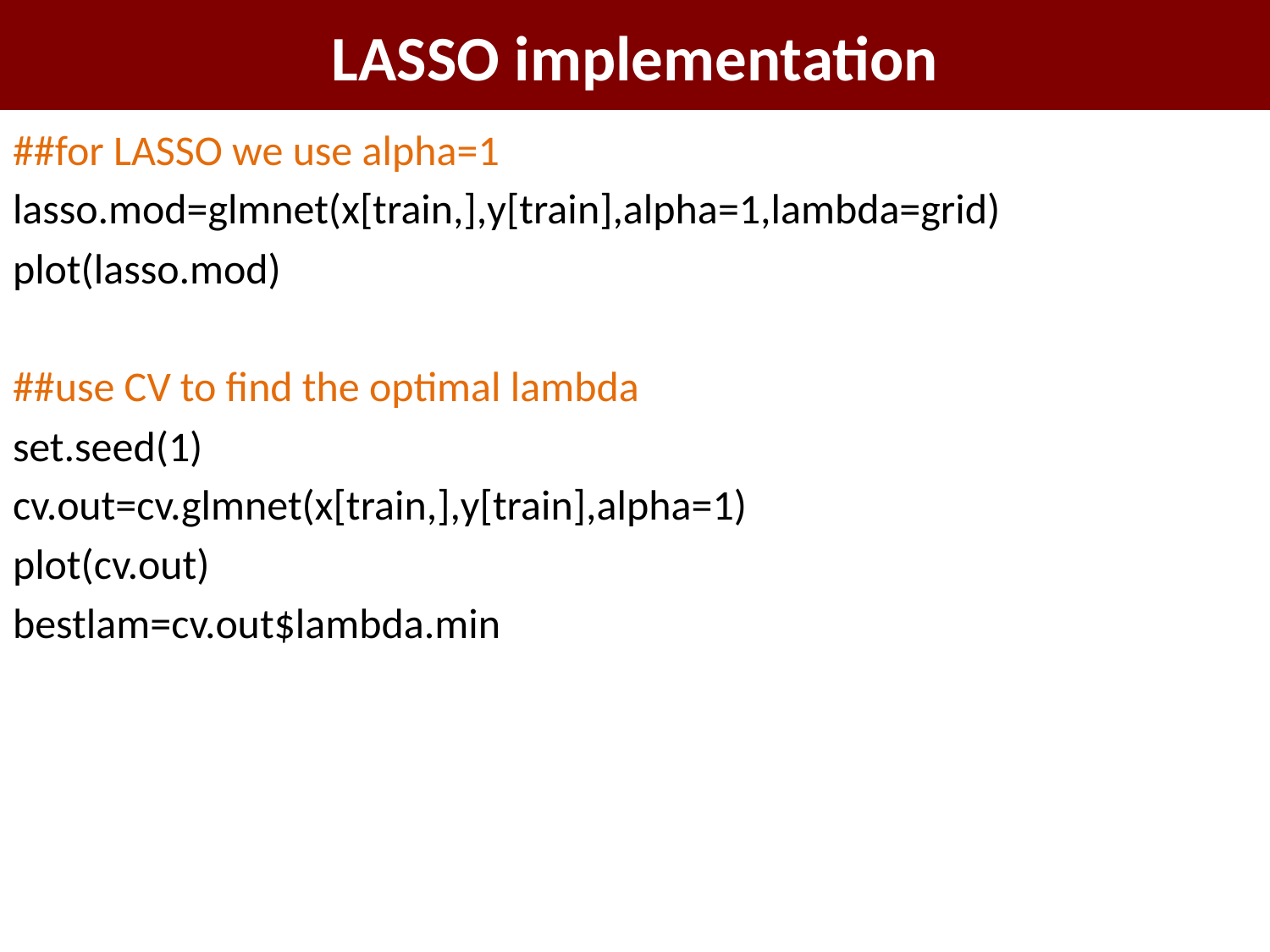

# LASSO implementation
##for LASSO we use alpha=1
lasso.mod=glmnet(x[train,],y[train],alpha=1,lambda=grid)
plot(lasso.mod)

##use CV to find the optimal lambda
set.seed(1)
cv.out=cv.glmnet(x[train,],y[train],alpha=1)
plot(cv.out)
bestlam=cv.out$lambda.min